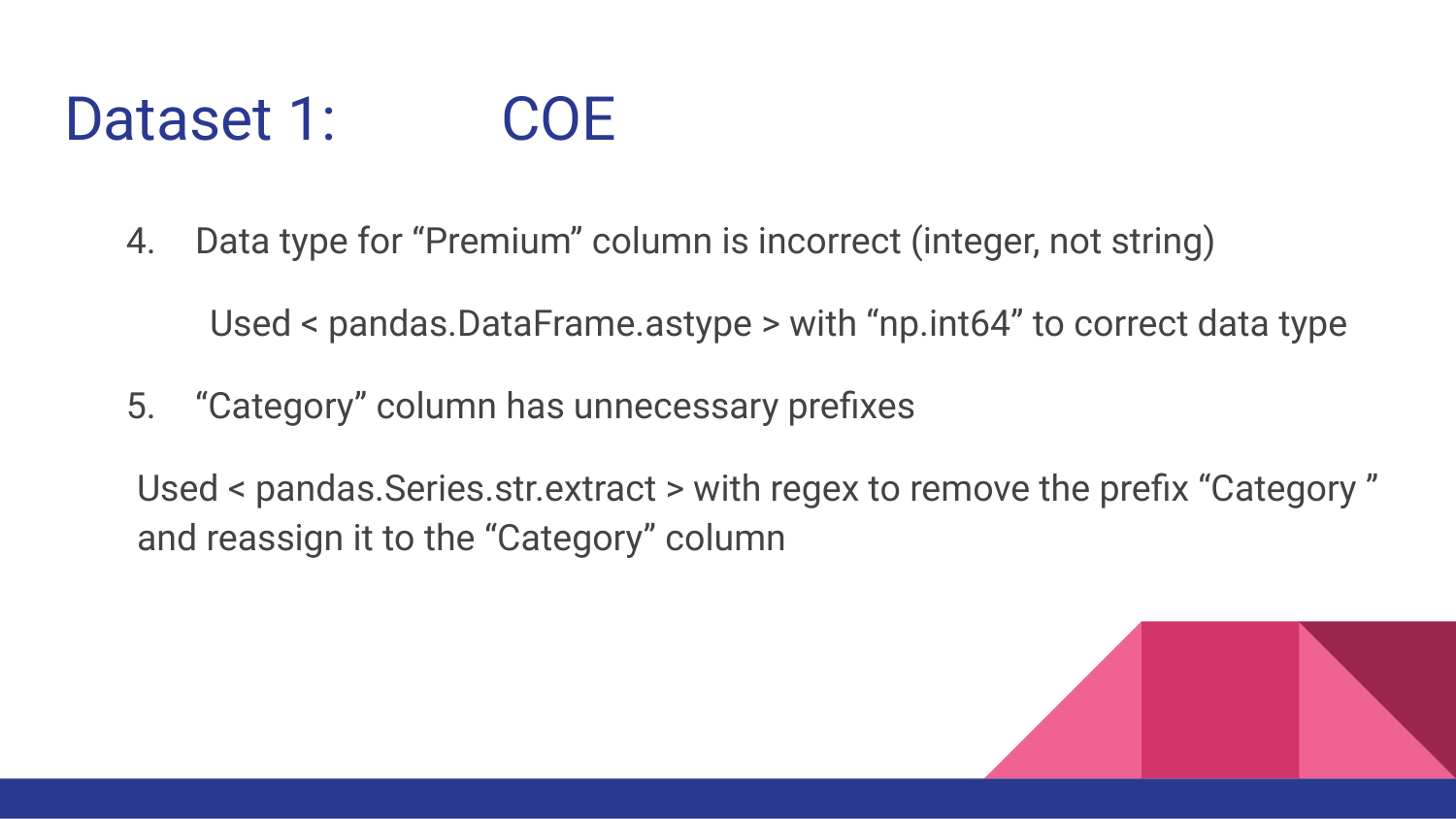

# Dataset 1:		COE
Data type for “Premium” column is incorrect (integer, not string)
	Used < pandas.DataFrame.astype > with “np.int64” to correct data type
“Category” column has unnecessary prefixes
Used < pandas.Series.str.extract > with regex to remove the prefix “Category ” and reassign it to the “Category” column